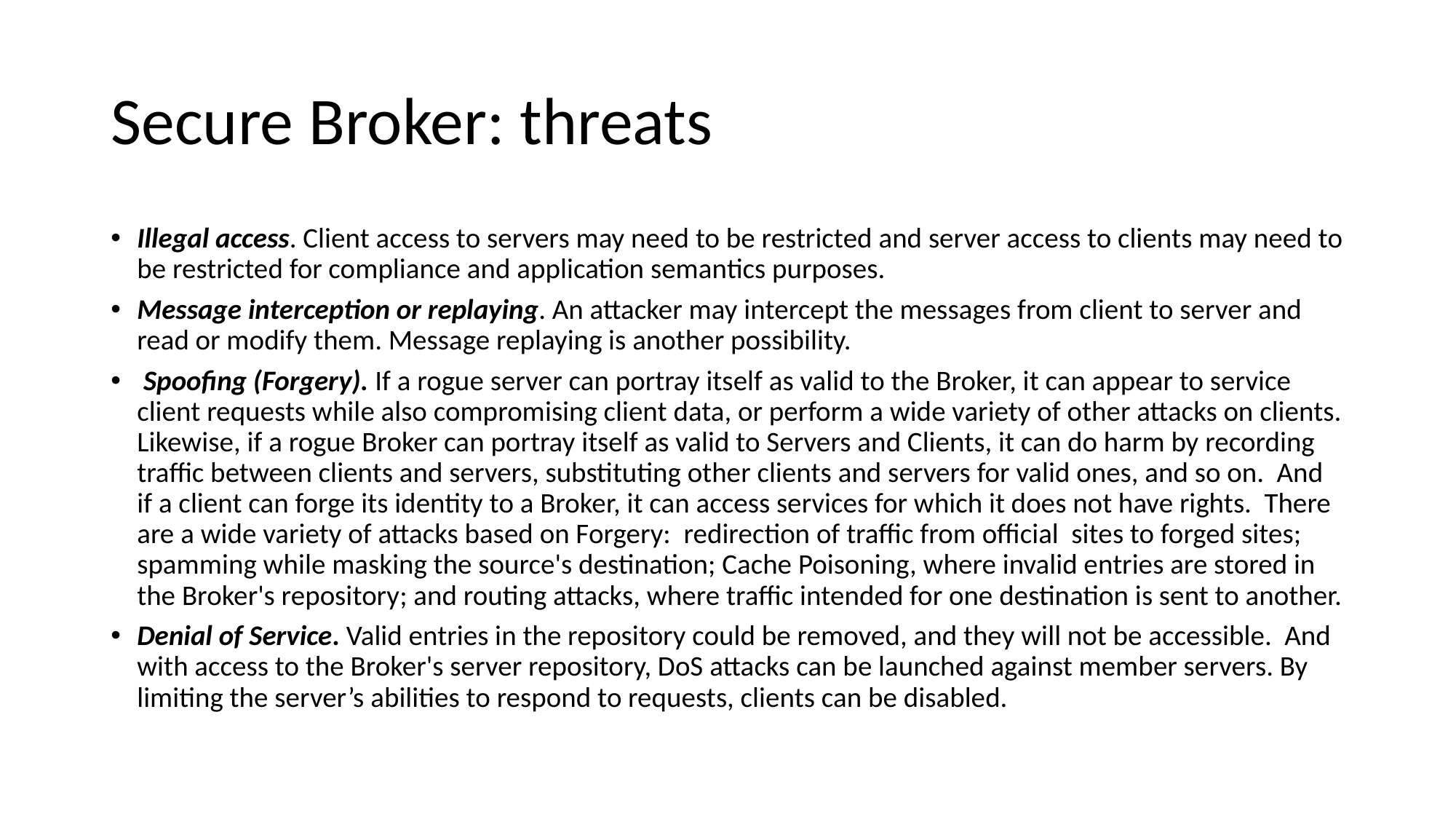

# Secure Broker: threats
Illegal access. Client access to servers may need to be restricted and server access to clients may need to be restricted for compliance and application semantics purposes.
Message interception or replaying. An attacker may intercept the messages from client to server and read or modify them. Message replaying is another possibility.
 Spoofing (Forgery). If a rogue server can portray itself as valid to the Broker, it can appear to service client requests while also compromising client data, or perform a wide variety of other attacks on clients. Likewise, if a rogue Broker can portray itself as valid to Servers and Clients, it can do harm by recording traffic between clients and servers, substituting other clients and servers for valid ones, and so on.  And if a client can forge its identity to a Broker, it can access services for which it does not have rights.  There are a wide variety of attacks based on Forgery:  redirection of traffic from official  sites to forged sites; spamming while masking the source's destination; Cache Poisoning, where invalid entries are stored in the Broker's repository; and routing attacks, where traffic intended for one destination is sent to another.
Denial of Service. Valid entries in the repository could be removed, and they will not be accessible.  And with access to the Broker's server repository, DoS attacks can be launched against member servers. By limiting the server’s abilities to respond to requests, clients can be disabled.